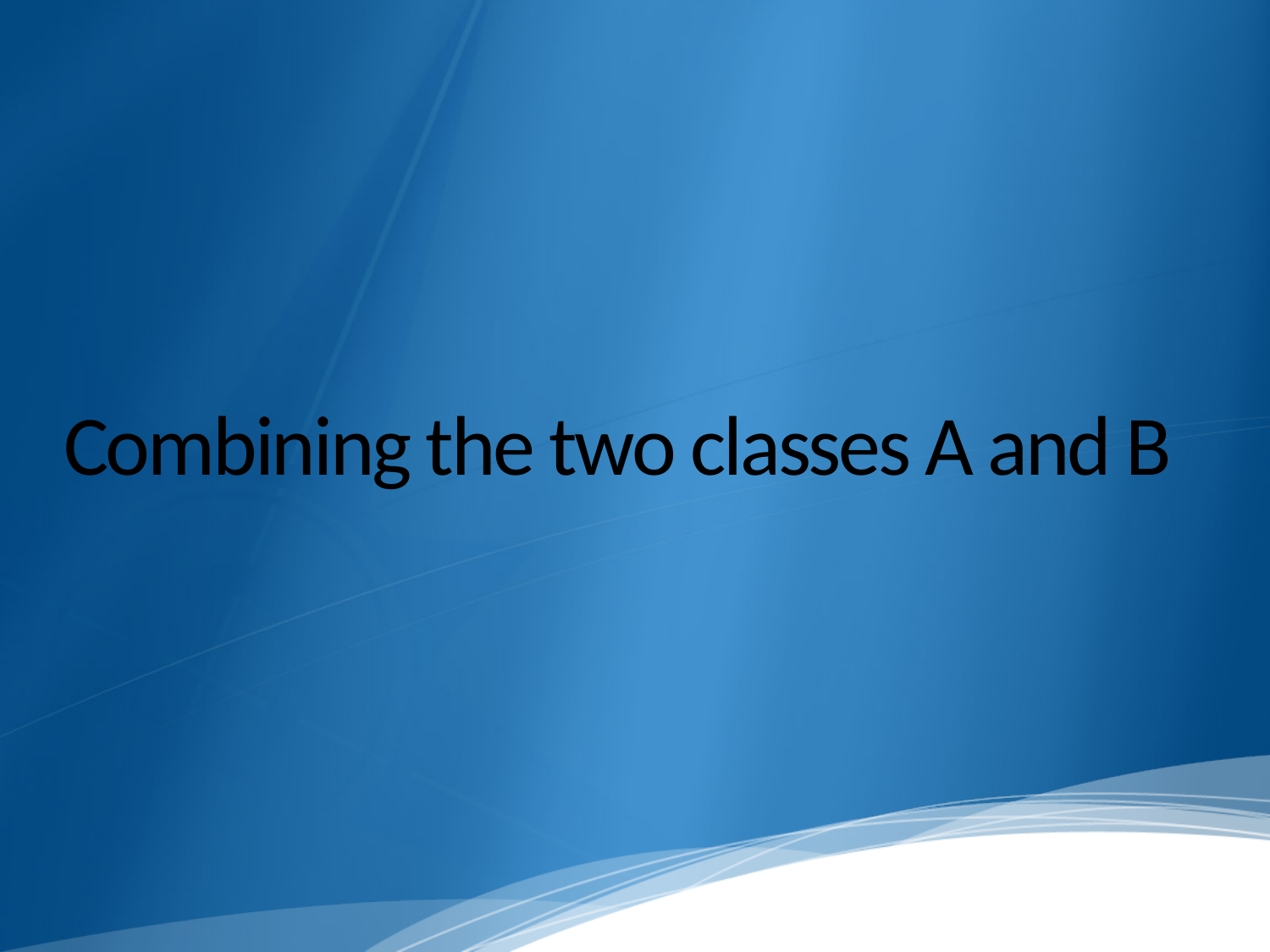

# Combining the two classes A and B